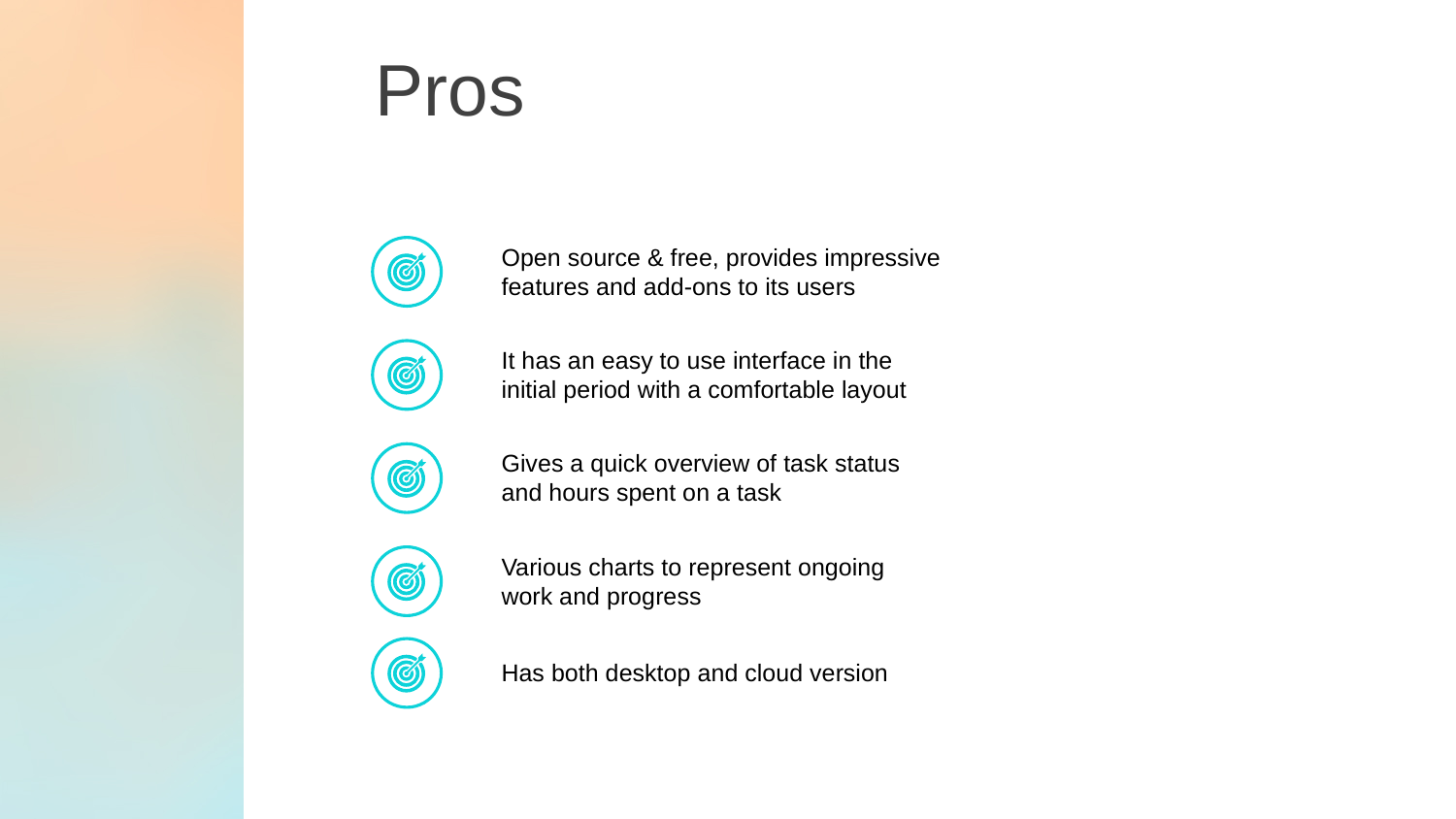

# Pros
|  |
| --- |
|  |
| --- |
Open source & free, provides impressive features and add-ons to its users

It has an easy to use interface in the initial period with a comfortable layout

Gives a quick overview of task status and hours spent on a task

Various charts to represent ongoing work and progress

Has both desktop and cloud version